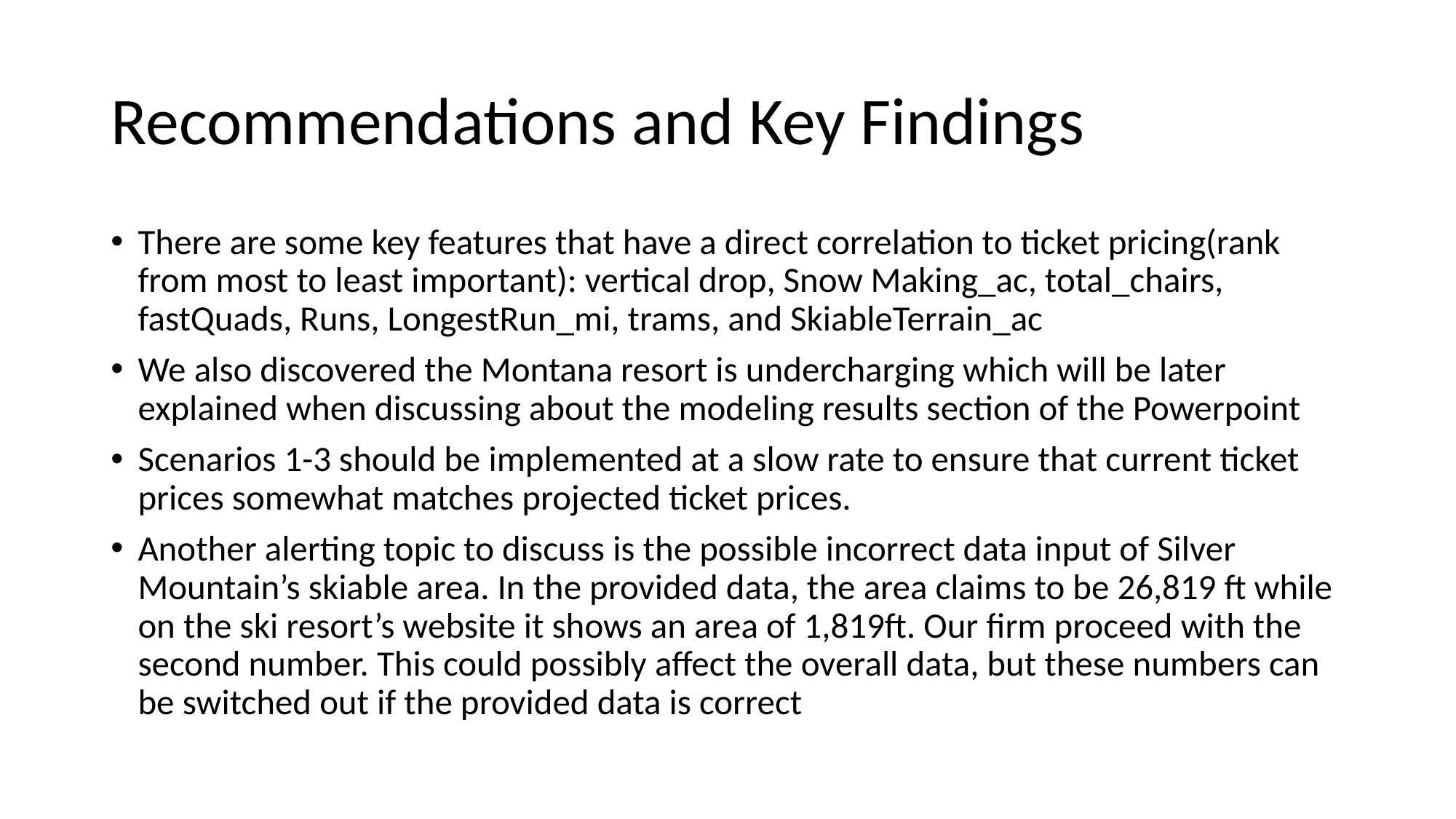

# Recommendations and Key Findings
There are some key features that have a direct correlation to ticket pricing(rank from most to least important): vertical drop, Snow Making_ac, total_chairs, fastQuads, Runs, LongestRun_mi, trams, and SkiableTerrain_ac
We also discovered the Montana resort is undercharging which will be later explained when discussing about the modeling results section of the Powerpoint
Scenarios 1-3 should be implemented at a slow rate to ensure that current ticket prices somewhat matches projected ticket prices.
Another alerting topic to discuss is the possible incorrect data input of Silver Mountain’s skiable area. In the provided data, the area claims to be 26,819 ft while on the ski resort’s website it shows an area of 1,819ft. Our firm proceed with the second number. This could possibly affect the overall data, but these numbers can be switched out if the provided data is correct